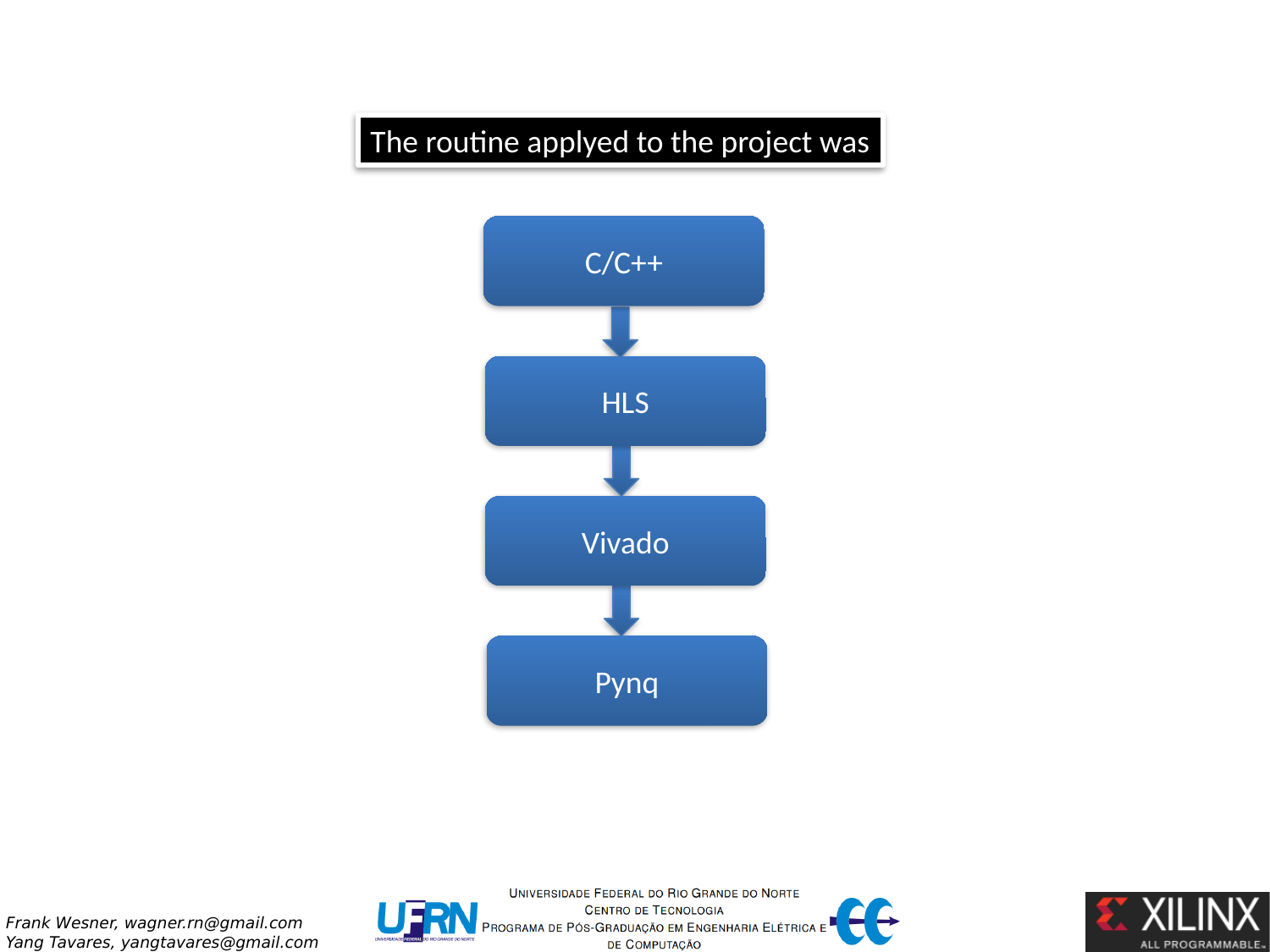

The routine applyed to the project was
C/C++

HLS

Vivado

Pynq